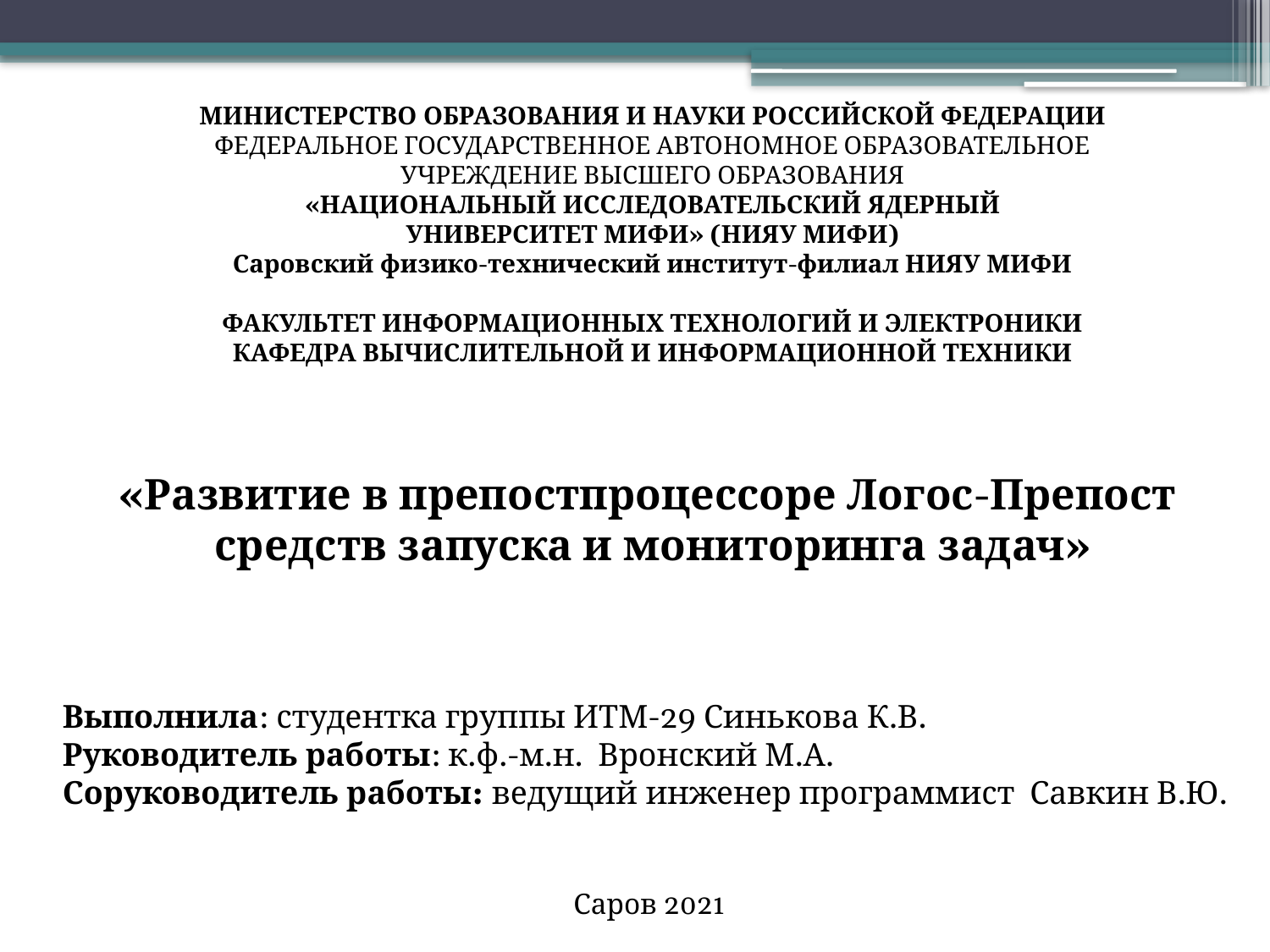

МИНИСТЕРСТВО ОБРАЗОВАНИЯ И НАУКИ РОССИЙСКОЙ ФЕДЕРАЦИИ
ФЕДЕРАЛЬНОЕ ГОСУДАРСТВЕННОЕ АВТОНОМНОЕ ОБРАЗОВАТЕЛЬНОЕ
УЧРЕЖДЕНИЕ ВЫСШЕГО ОБРАЗОВАНИЯ
«НАЦИОНАЛЬНЫЙ ИССЛЕДОВАТЕЛЬСКИЙ ЯДЕРНЫЙ
УНИВЕРСИТЕТ МИФИ» (НИЯУ МИФИ)
Саровский физико-технический институт-филиал НИЯУ МИФИ
ФАКУЛЬТЕТ ИНФОРМАЦИОННЫХ ТЕХНОЛОГИЙ И ЭЛЕКТРОНИКИ
КАФЕДРА ВЫЧИСЛИТЕЛЬНОЙ И ИНФОРМАЦИОННОЙ ТЕХНИКИ

«Развитие в препостпроцессоре Логос-Препост
средств запуска и мониторинга задач»

Выполнила: студентка группы ИТМ-29 Синькова К.В.
Руководитель работы: к.ф.-м.н.  Вронский М.А.
Соруководитель работы: ведущий инженер программист  Савкин В.Ю.

Саров 2021